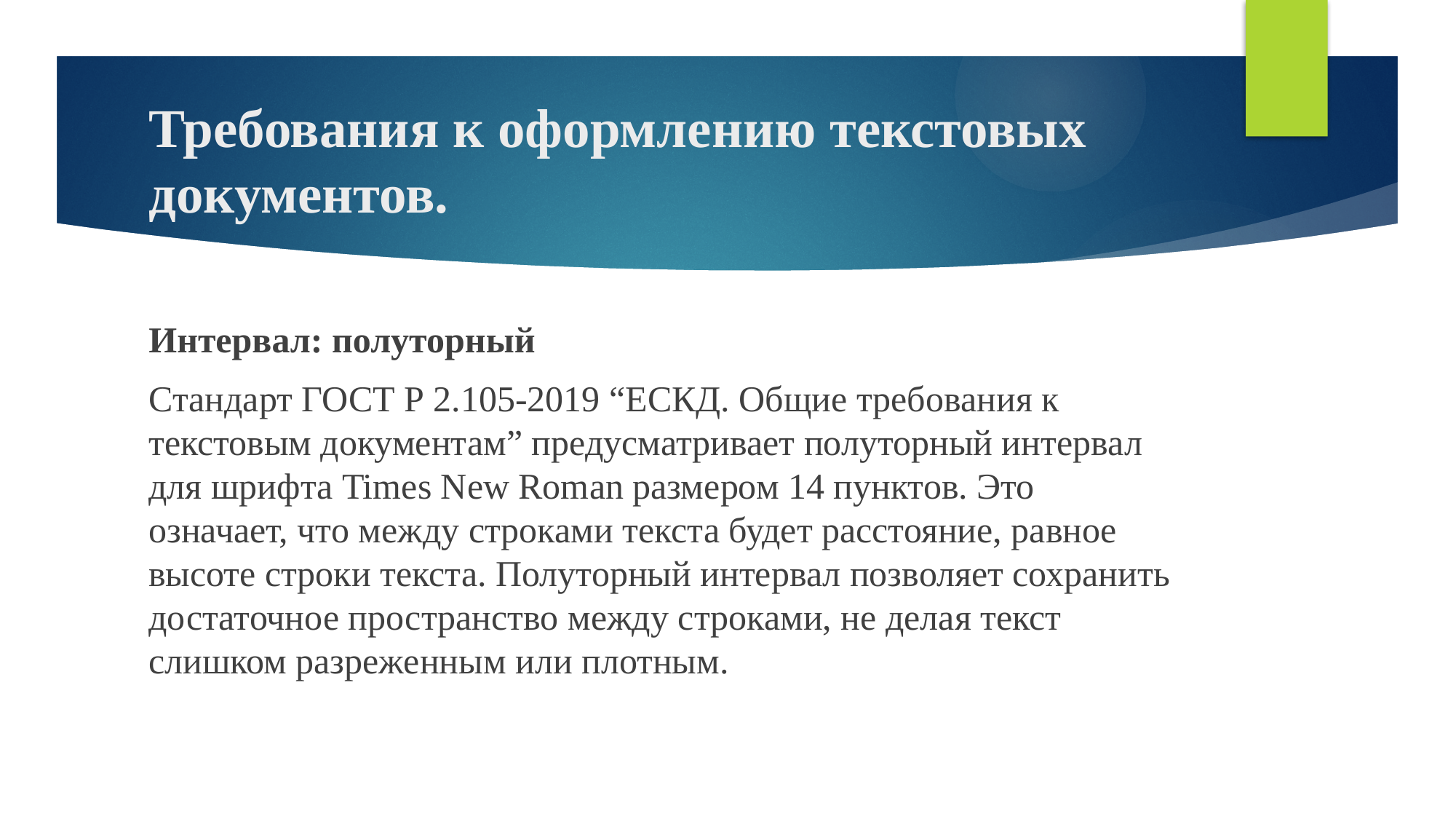

# Требования к оформлению текстовых документов.
Интервал: полуторный
Стандарт ГОСТ Р 2.105-2019 “ЕСКД. Общие требования к текстовым документам” предусматривает полуторный интервал для шрифта Times New Roman размером 14 пунктов. Это означает, что между строками текста будет расстояние, равное высоте строки текста. Полуторный интервал позволяет сохранить достаточное пространство между строками, не делая текст слишком разреженным или плотным.